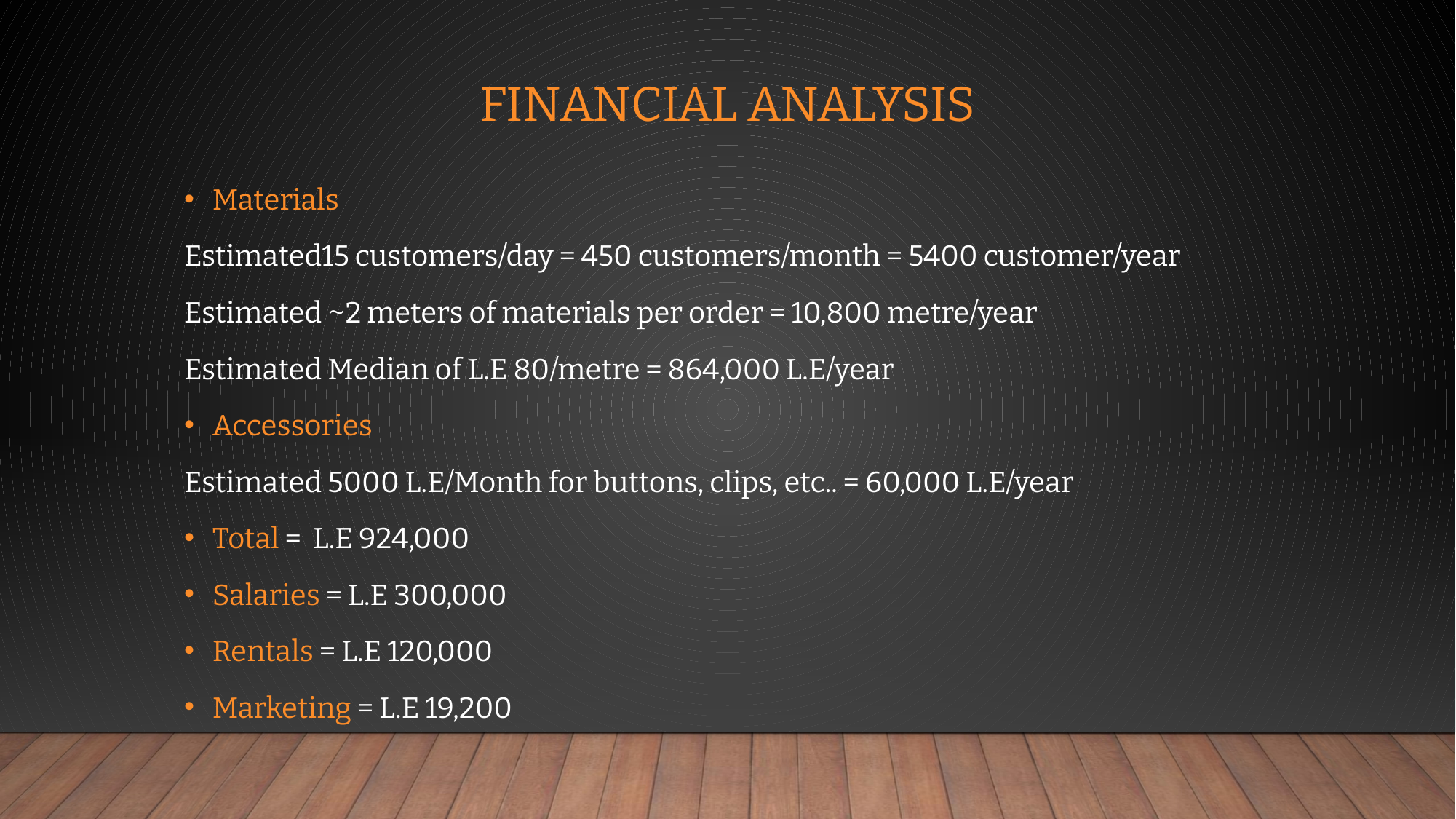

# Financial Analysis
Materials
Estimated15 customers/day = 450 customers/month = 5400 customer/year
Estimated ~2 meters of materials per order = 10,800 metre/year
Estimated Median of L.E 80/metre = 864,000 L.E/year
Accessories
Estimated 5000 L.E/Month for buttons, clips, etc.. = 60,000 L.E/year
Total =  L.E 924,000
Salaries = L.E 300,000
Rentals = L.E 120,000
Marketing = L.E 19,200